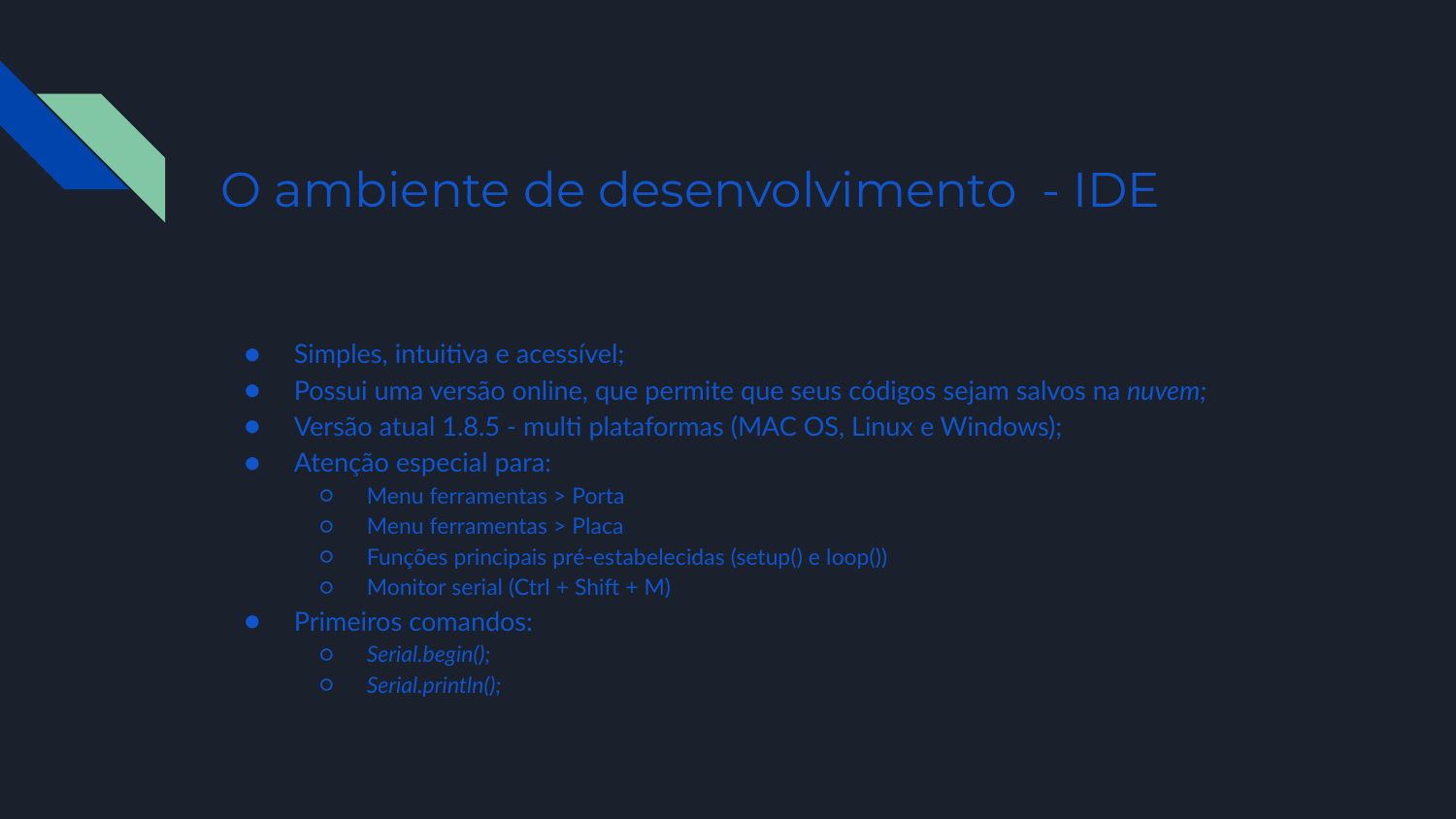

# O ambiente de desenvolvimento  - IDE
Simples, intuitiva e acessível;
Possui uma versão online, que permite que seus códigos sejam salvos na nuvem;
Versão atual 1.8.5 - multi plataformas (MAC OS, Linux e Windows);
Atenção especial para:
Menu ferramentas > Porta
Menu ferramentas > Placa
Funções principais pré-estabelecidas (setup() e loop())
Monitor serial (Ctrl + Shift + M)
Primeiros comandos:
Serial.begin();
Serial.println();